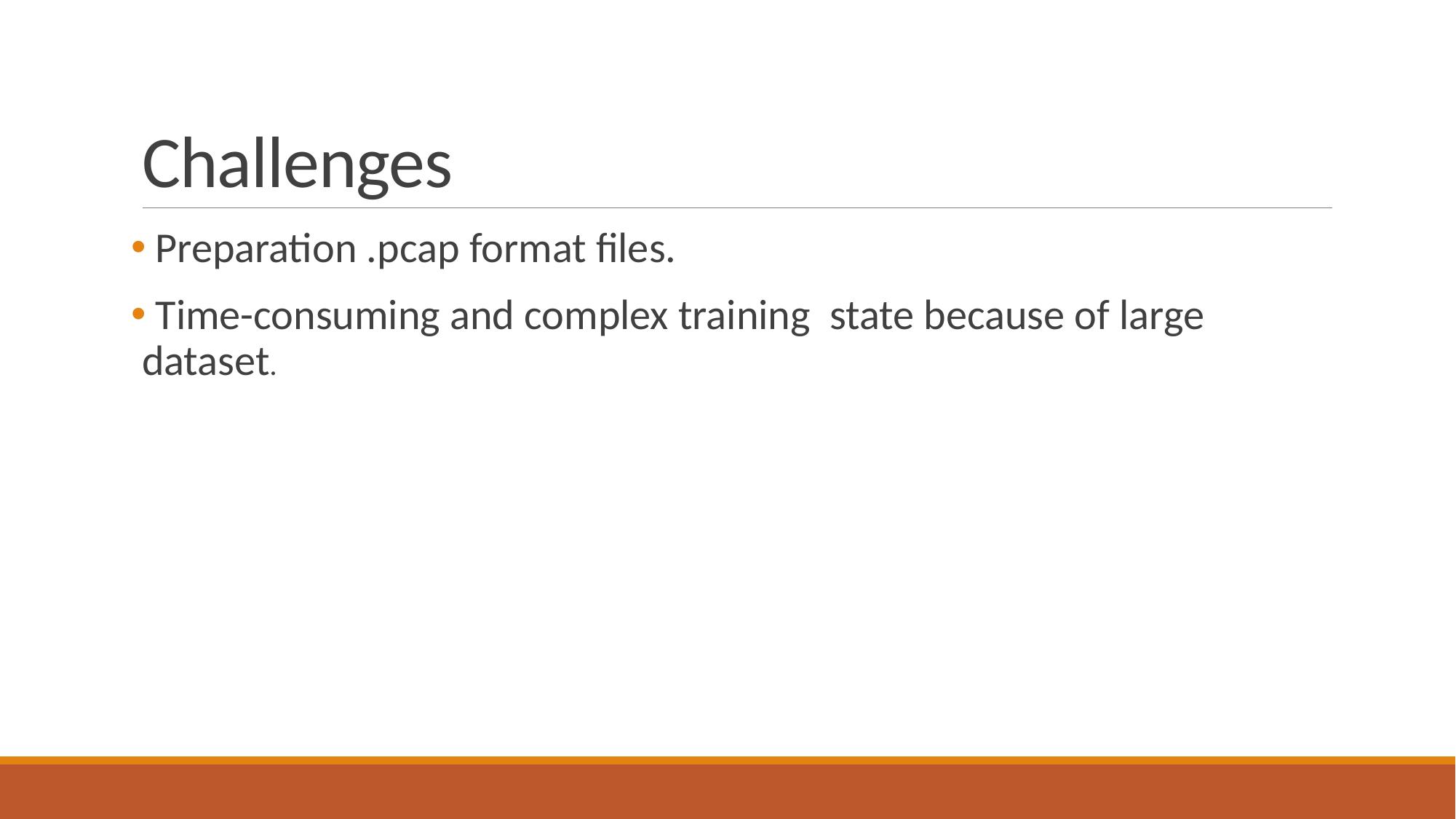

# Challenges
 Preparation .pcap format files.
 Time-consuming and complex training  state because of large dataset.